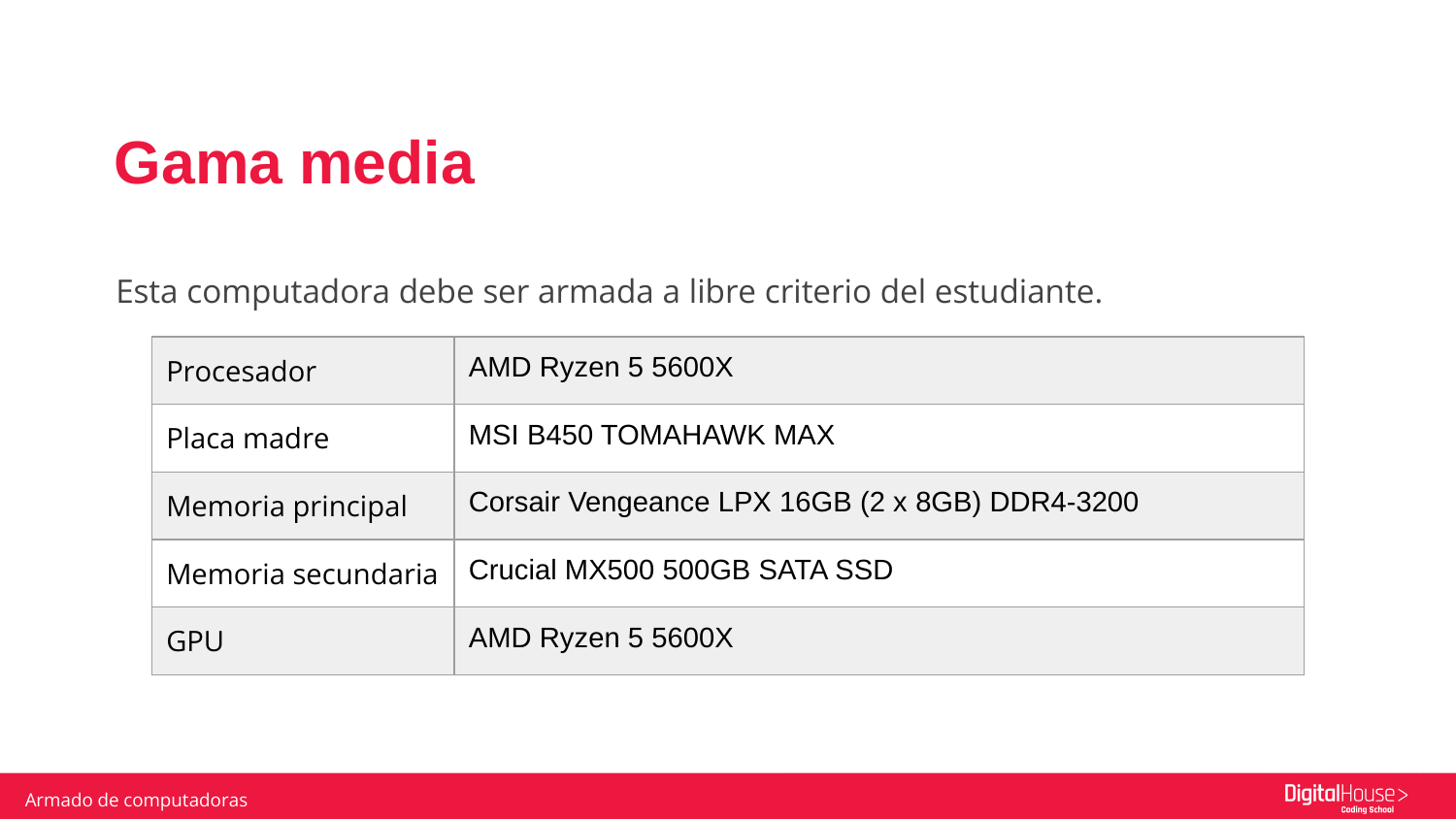

Gama media
Esta computadora debe ser armada a libre criterio del estudiante.

| Procesador | AMD Ryzen 5 5600X |
| --- | --- |
| Placa madre | MSI B450 TOMAHAWK MAX |
| Memoria principal | Corsair Vengeance LPX 16GB (2 x 8GB) DDR4-3200 |
| Memoria secundaria | Crucial MX500 500GB SATA SSD |
| GPU | AMD Ryzen 5 5600X |